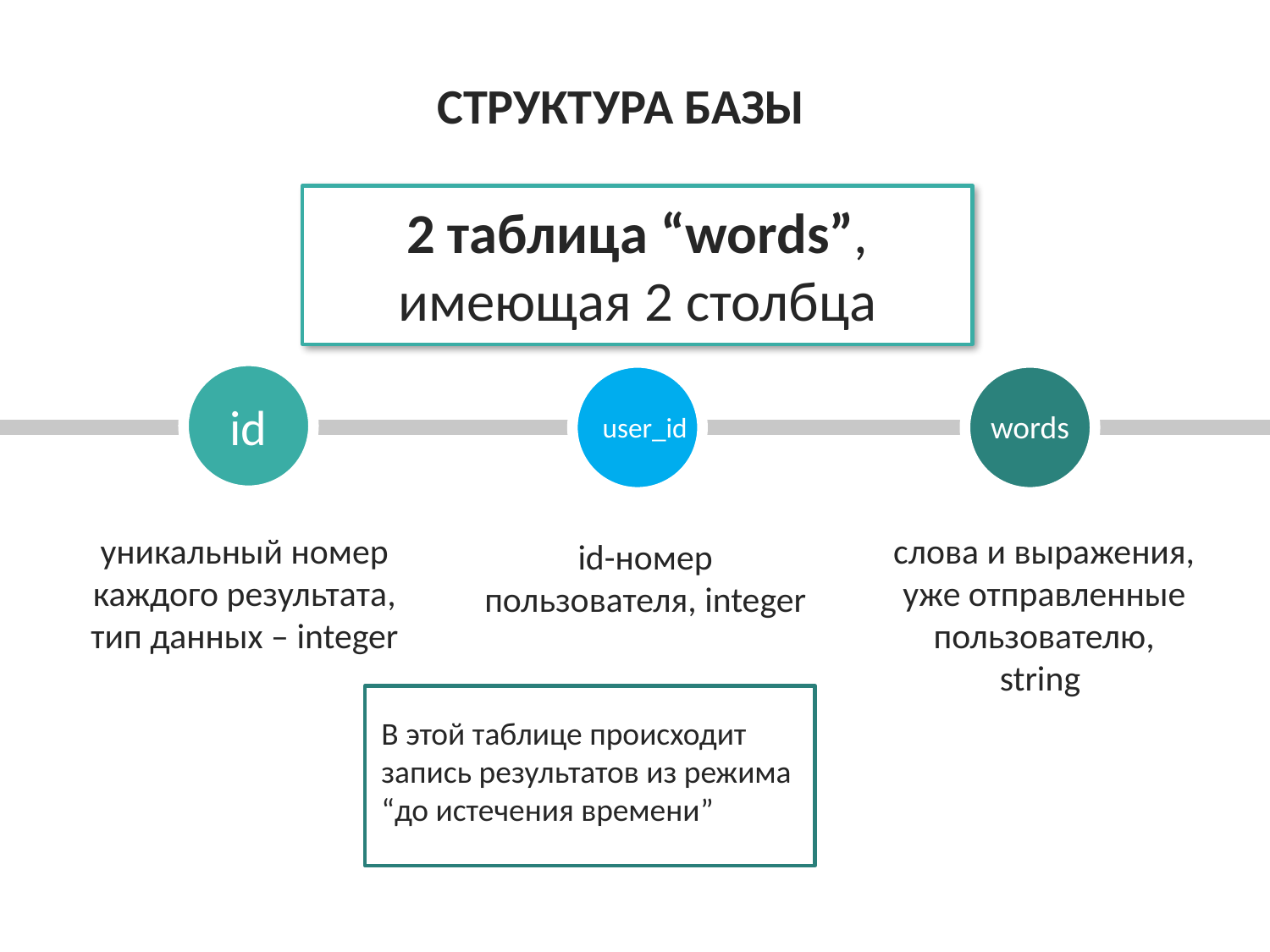

# СТРУКТУРА БАЗЫ
2 таблица “words”, имеющая 2 столбца
id

words
user_id
title

слова и выражения, уже отправленные пользователю, string
уникальный номер каждого результата, тип данных – integer
id-номер пользователя, integer

В этой таблице происходит запись результатов из режима “до истечения времени”